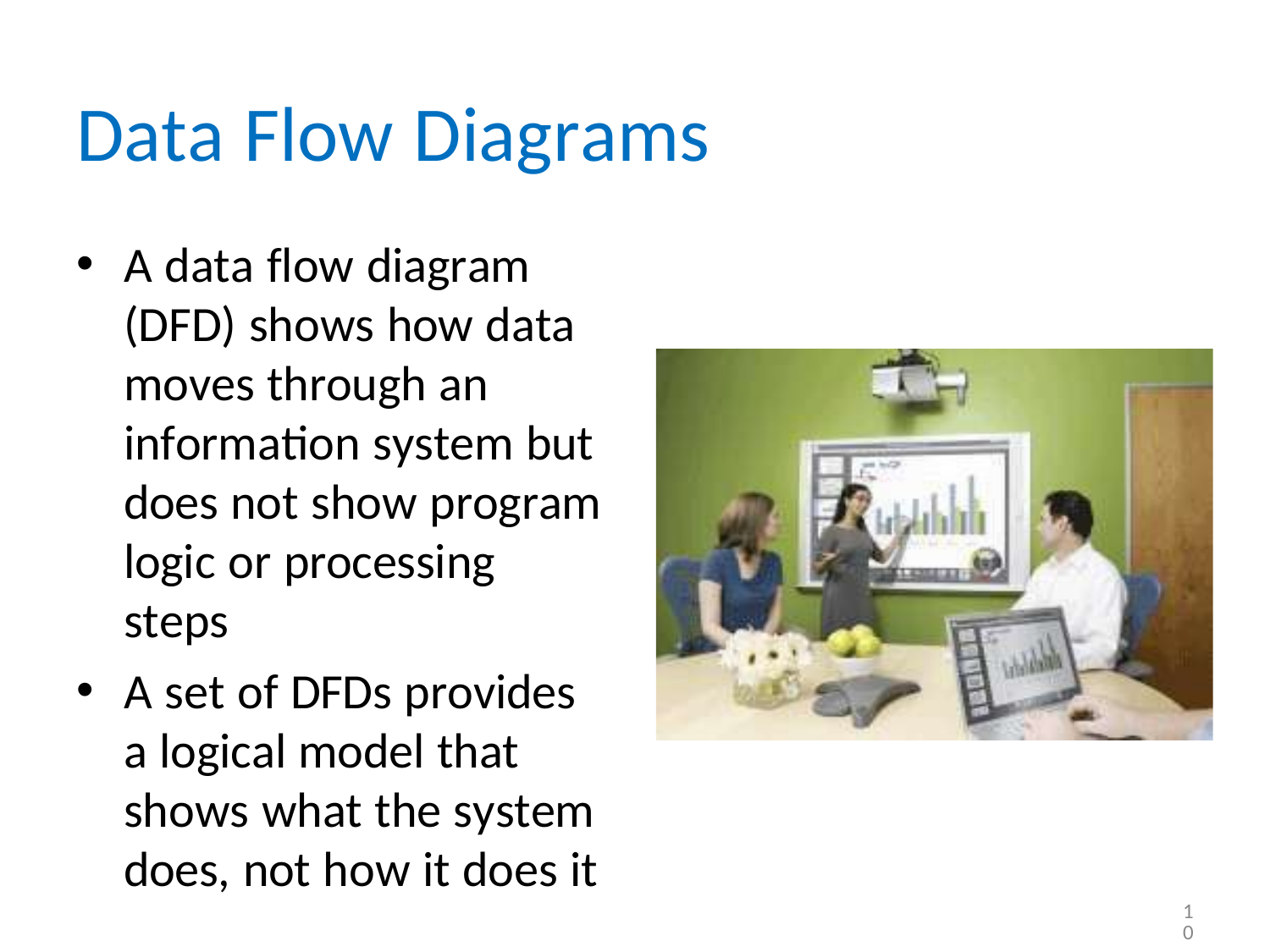

# Data Flow Diagrams
A data flow diagram (DFD) shows how data moves through an information system but does not show program logic or processing steps
A set of DFDs provides a logical model that shows what the system does, not how it does it

10